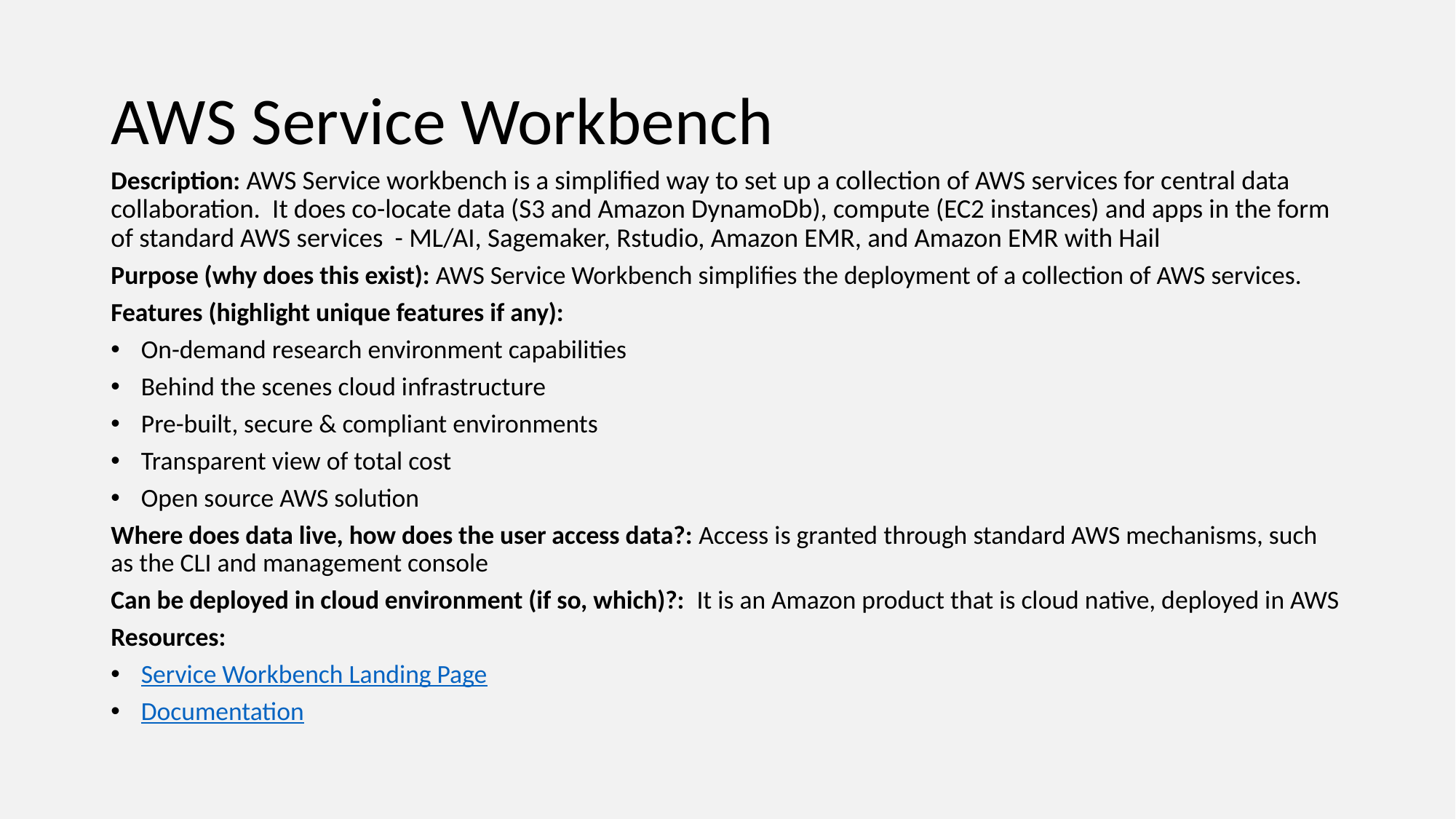

# AWS Service Workbench
Description: AWS Service workbench is a simplified way to set up a collection of AWS services for central data collaboration.  It does co-locate data (S3 and Amazon DynamoDb), compute (EC2 instances) and apps in the form of standard AWS services  - ML/AI, Sagemaker, Rstudio, Amazon EMR, and Amazon EMR with Hail
Purpose (why does this exist): AWS Service Workbench simplifies the deployment of a collection of AWS services.
Features (highlight unique features if any):
On-demand research environment capabilities
Behind the scenes cloud infrastructure
Pre-built, secure & compliant environments
Transparent view of total cost
Open source AWS solution
Where does data live, how does the user access data?: Access is granted through standard AWS mechanisms, such as the CLI and management console
Can be deployed in cloud environment (if so, which)?:  It is an Amazon product that is cloud native, deployed in AWS
Resources:
Service Workbench Landing Page
Documentation